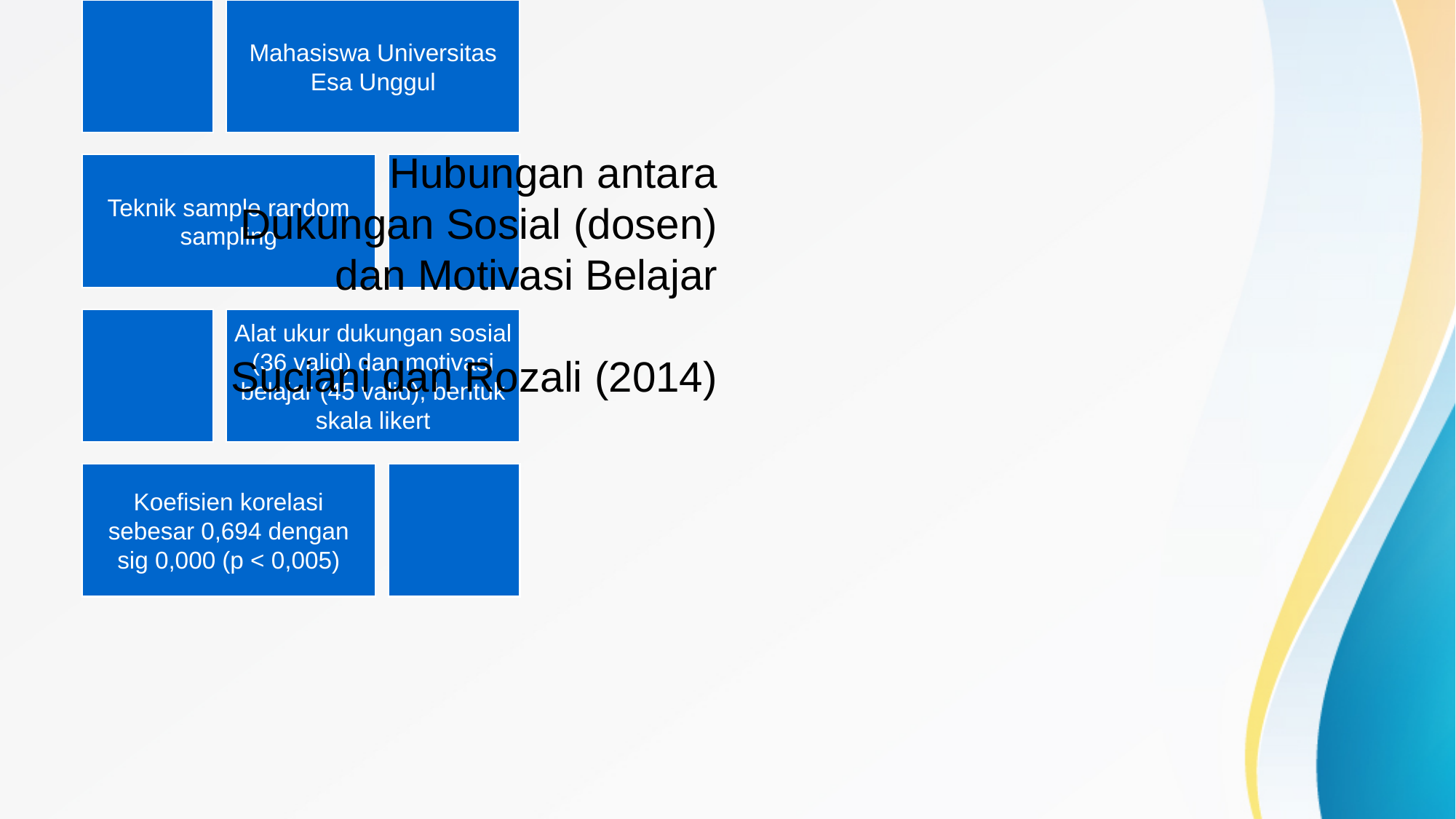

# Latar Belakang
Mahasiswa Universitas Esa Unggul
Teknik sample random sampling
Alat ukur dukungan sosial (36 valid) dan motivasi belajar (45 valid), bentuk skala likert
Koefisien korelasi sebesar 0,694 dengan sig 0,000 (p < 0,005)

Hubungan antara Dukungan Sosial (dosen) dan Motivasi Belajar

Suciani dan Rozali (2014)